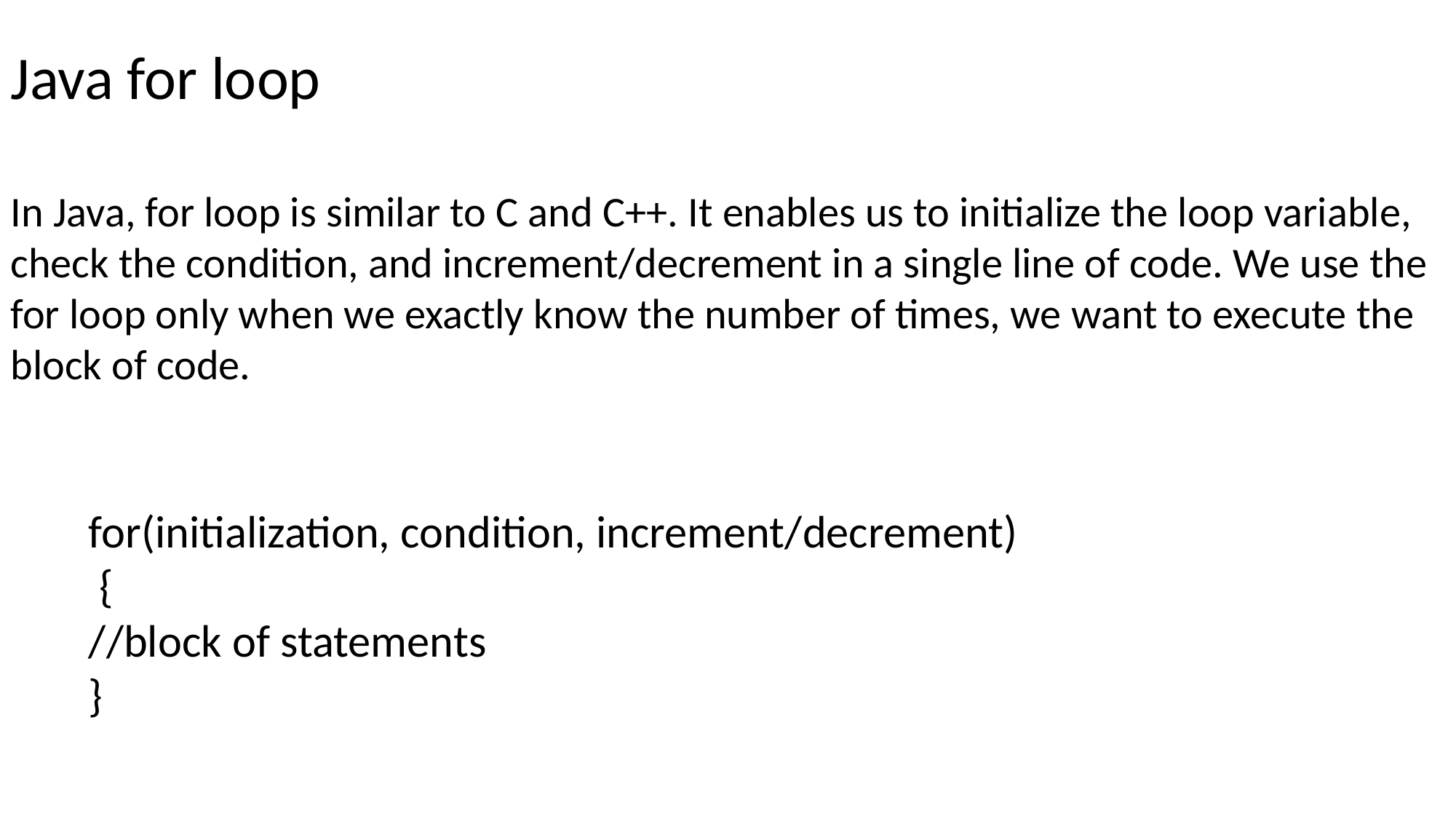

Java for loop

In Java, for loop is similar to C and C++. It enables us to initialize the loop variable, check the condition, and increment/decrement in a single line of code. We use the for loop only when we exactly know the number of times, we want to execute the block of code.
for(initialization, condition, increment/decrement)
 {
//block of statements
}